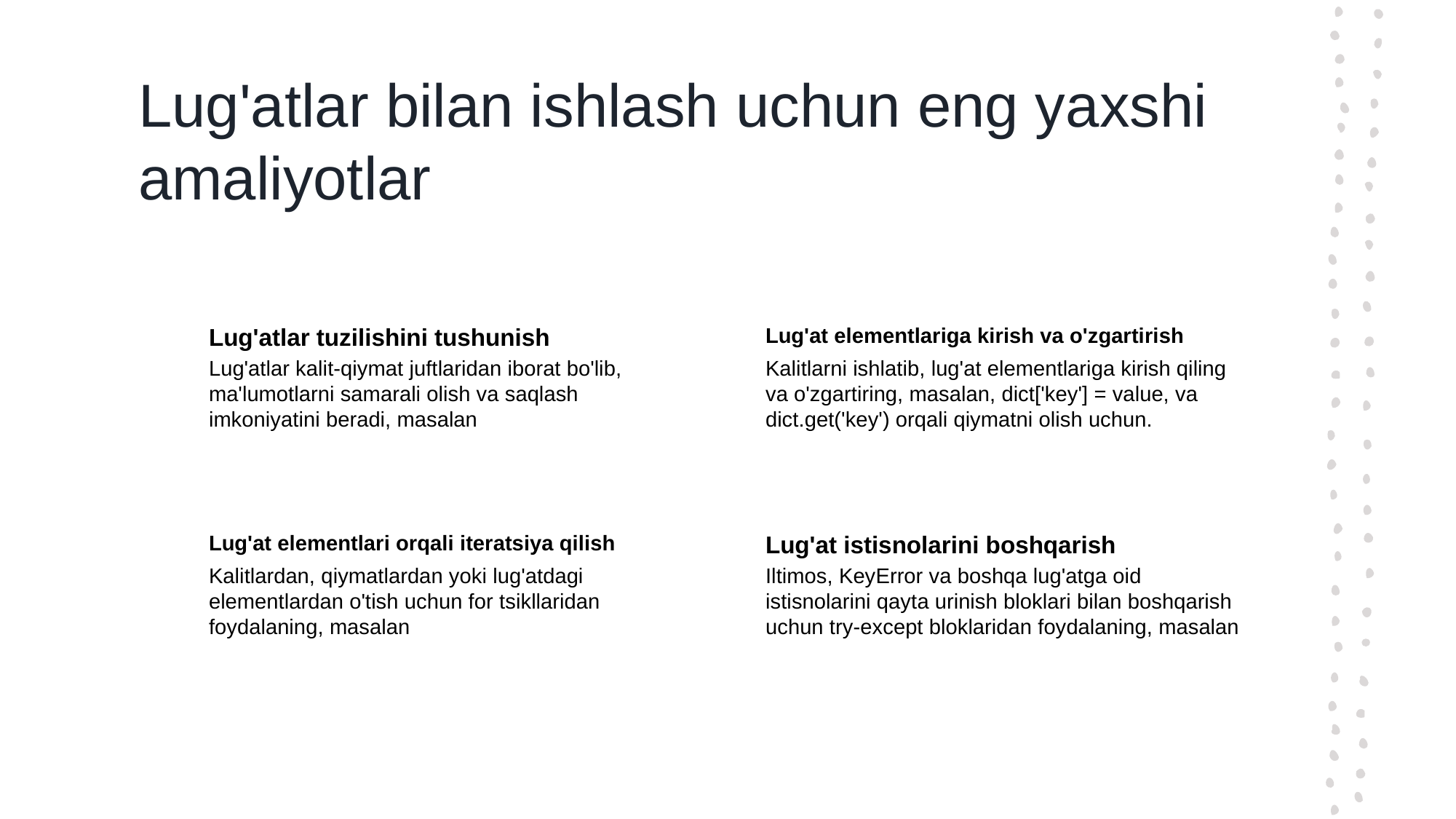

# Lug'atlar bilan ishlash uchun eng yaxshi amaliyotlar

Lug'atlar tuzilishini tushunish
Lug'at elementlariga kirish va o'zgartirish
Lug'atlar kalit-qiymat juftlaridan iborat bo'lib, ma'lumotlarni samarali olish va saqlash imkoniyatini beradi, masalan
Kalitlarni ishlatib, lug'at elementlariga kirish qiling va o'zgartiring, masalan, dict['key'] = value, va dict.get('key') orqali qiymatni olish uchun.

Lug'at elementlari orqali iteratsiya qilish
Lug'at istisnolarini boshqarish
Kalitlardan, qiymatlardan yoki lug'atdagi elementlardan o'tish uchun for tsikllaridan foydalaning, masalan
Iltimos, KeyError va boshqa lug'atga oid istisnolarini qayta urinish bloklari bilan boshqarish uchun try-except bloklaridan foydalaning, masalan